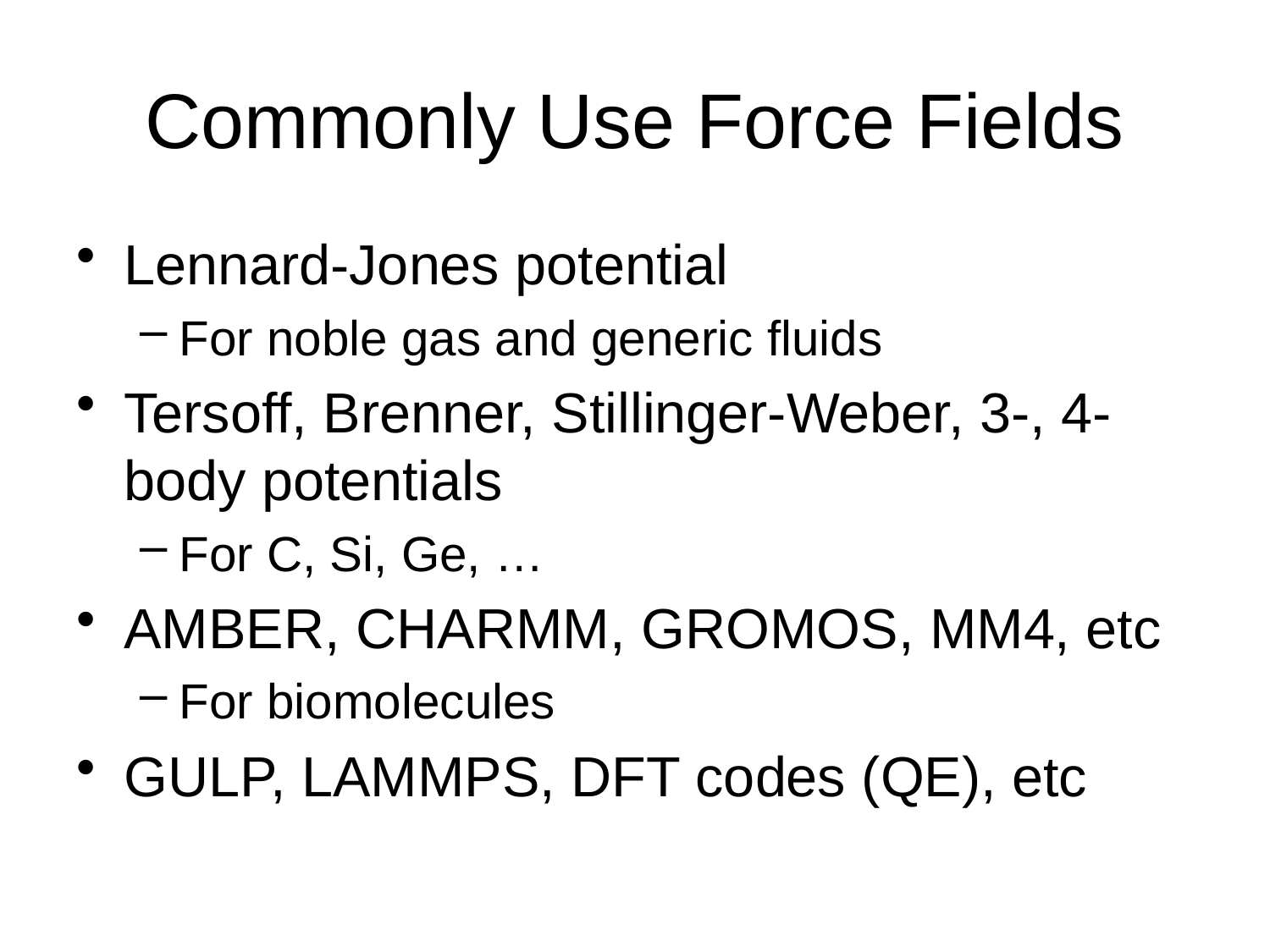

# Commonly Use Force Fields
Lennard-Jones potential
For noble gas and generic fluids
Tersoff, Brenner, Stillinger-Weber, 3-, 4-body potentials
For C, Si, Ge, …
AMBER, CHARMM, GROMOS, MM4, etc
For biomolecules
GULP, LAMMPS, DFT codes (QE), etc